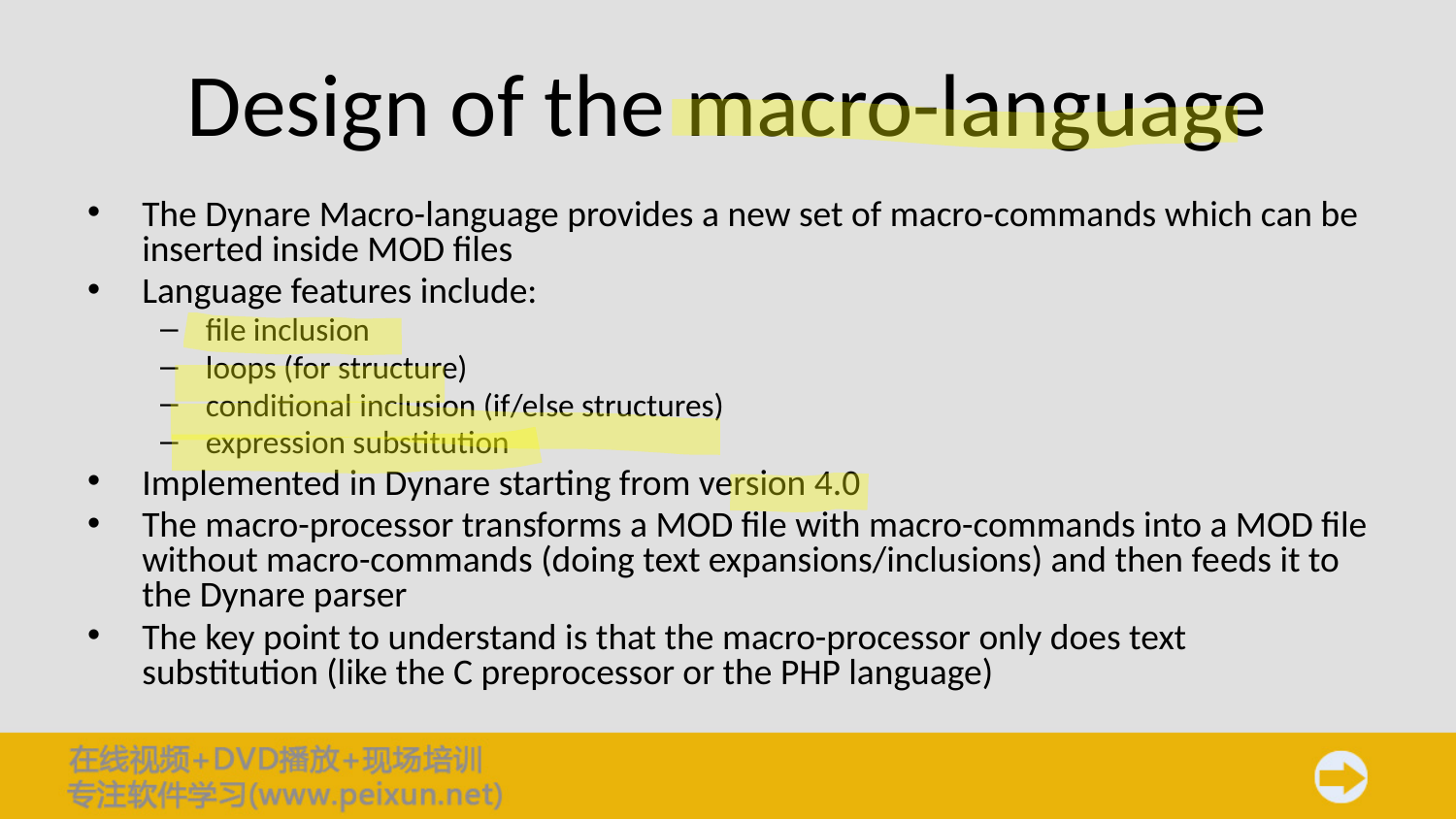

# Design of the macro-language
The Dynare Macro-language provides a new set of macro-commands which can be inserted inside MOD files
Language features include:
file inclusion
loops (for structure)
conditional inclusion (if/else structures)
expression substitution
Implemented in Dynare starting from version 4.0
The macro-processor transforms a MOD file with macro-commands into a MOD file without macro-commands (doing text expansions/inclusions) and then feeds it to the Dynare parser
The key point to understand is that the macro-processor only does text substitution (like the C preprocessor or the PHP language)